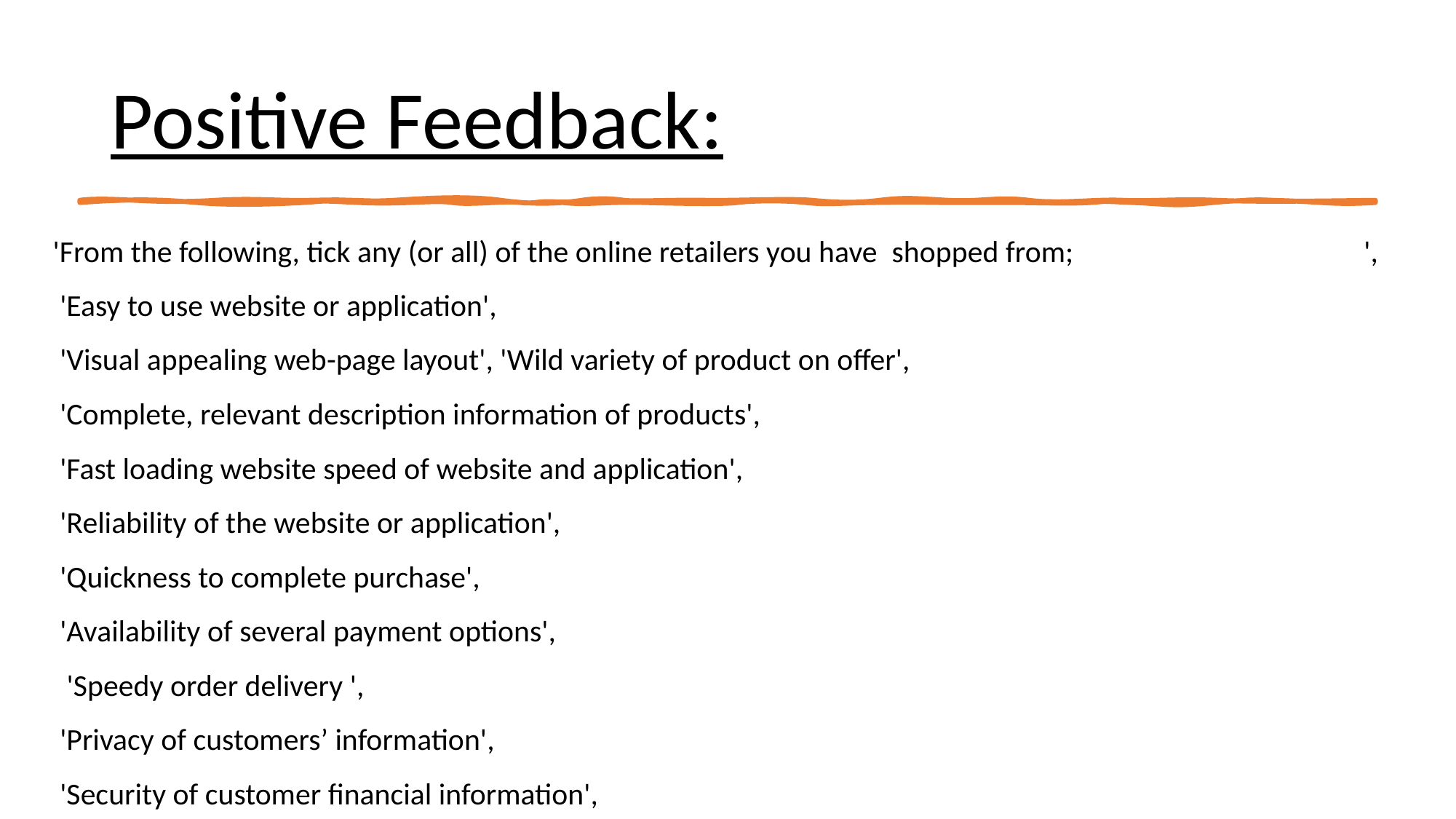

# Positive Feedback:

      'From the following, tick any (or all) of the online retailers you have  shopped from;                                          ',
       'Easy to use website or application',
       'Visual appealing web-page layout', 'Wild variety of product on offer',
       'Complete, relevant description information of products',
       'Fast loading website speed of website and application',
       'Reliability of the website or application',
       'Quickness to complete purchase',
       'Availability of several payment options',
        'Speedy order delivery ',
       'Privacy of customers’ information',
       'Security of customer financial information',
       'Perceived Trustworthiness',
       'Presence of online assistance through multi-channel'